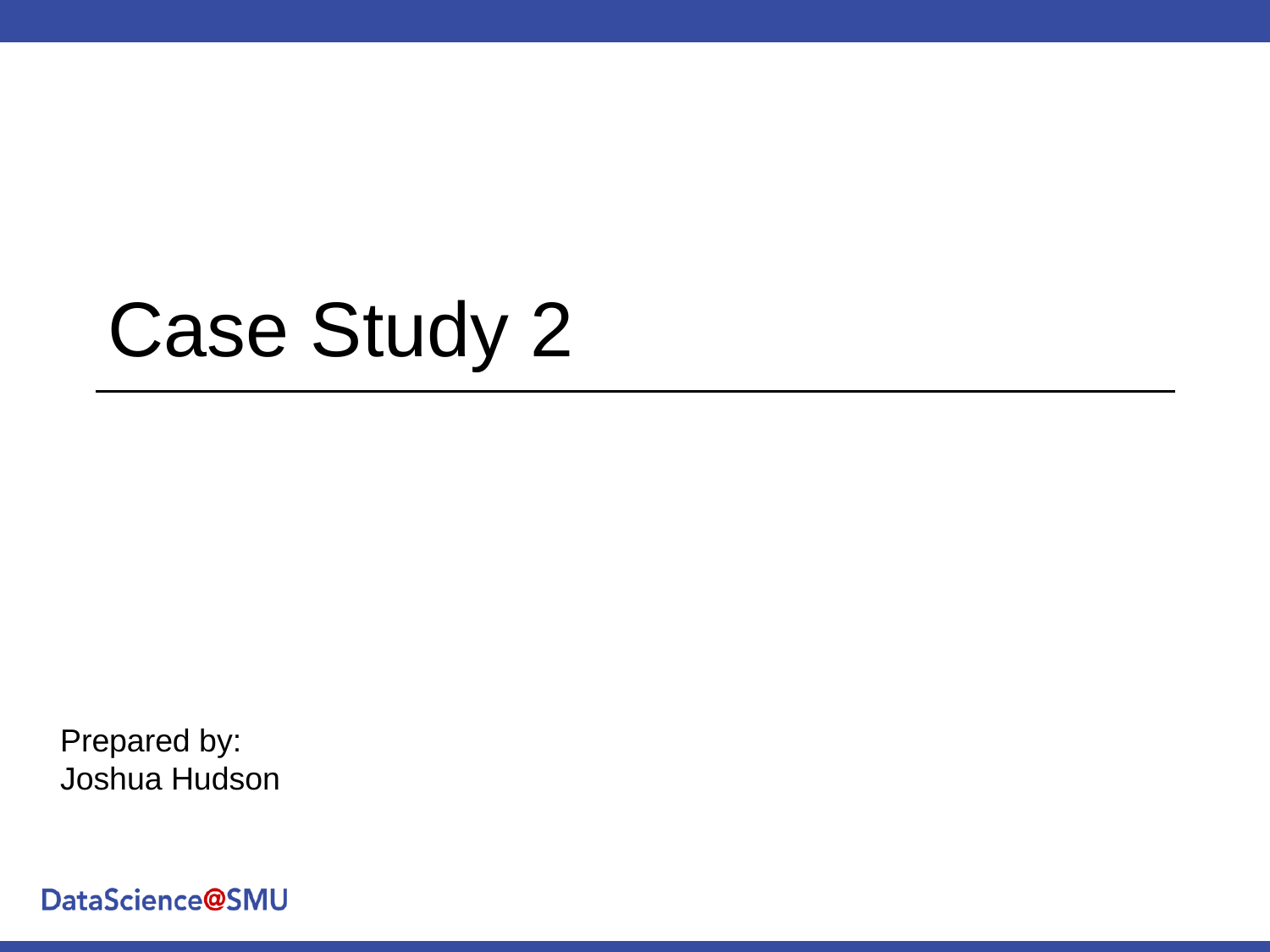

# Case Study 2
Prepared by:
Joshua Hudson